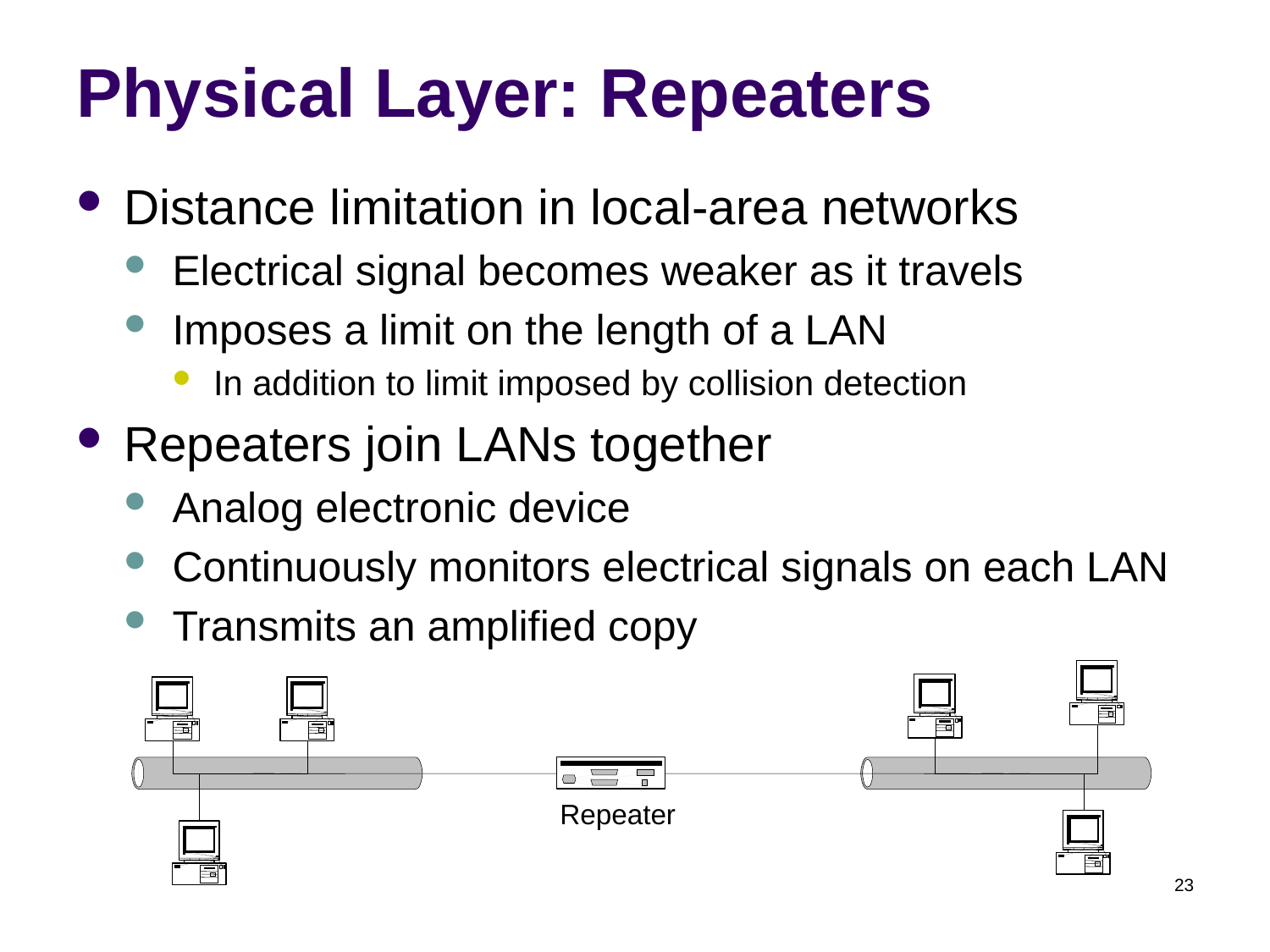

# Physical Layer: Repeaters
Distance limitation in local-area networks
Electrical signal becomes weaker as it travels
Imposes a limit on the length of a LAN
In addition to limit imposed by collision detection
Repeaters join LANs together
Analog electronic device
Continuously monitors electrical signals on each LAN
Transmits an amplified copy

Repeater

23